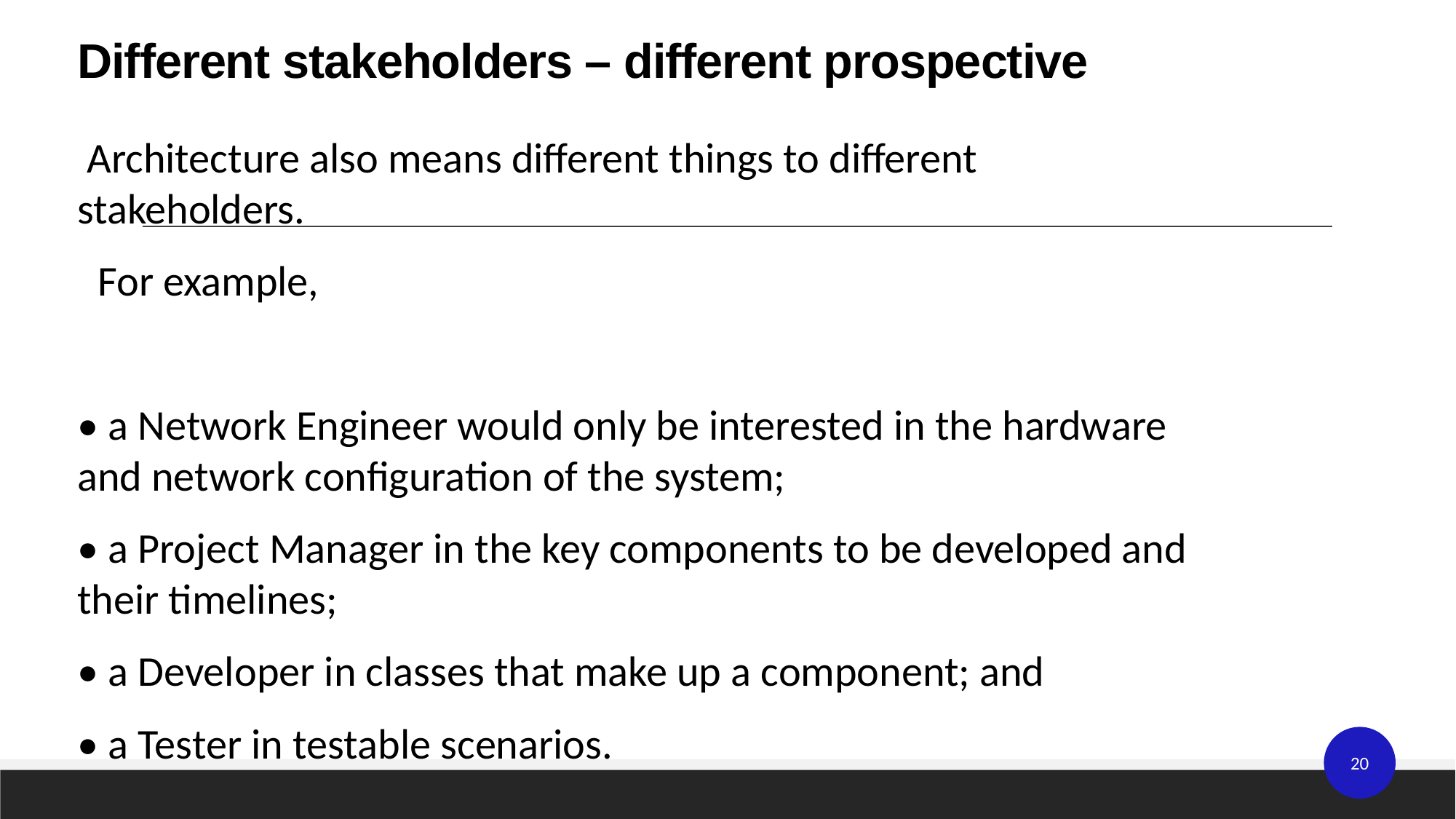

# Different stakeholders – different prospective
 Architecture also means different things to different stakeholders.
 For example,

• a Network Engineer would only be interested in the hardware and network configuration of the system;
• a Project Manager in the key components to be developed and their timelines;
• a Developer in classes that make up a component; and
• a Tester in testable scenarios.